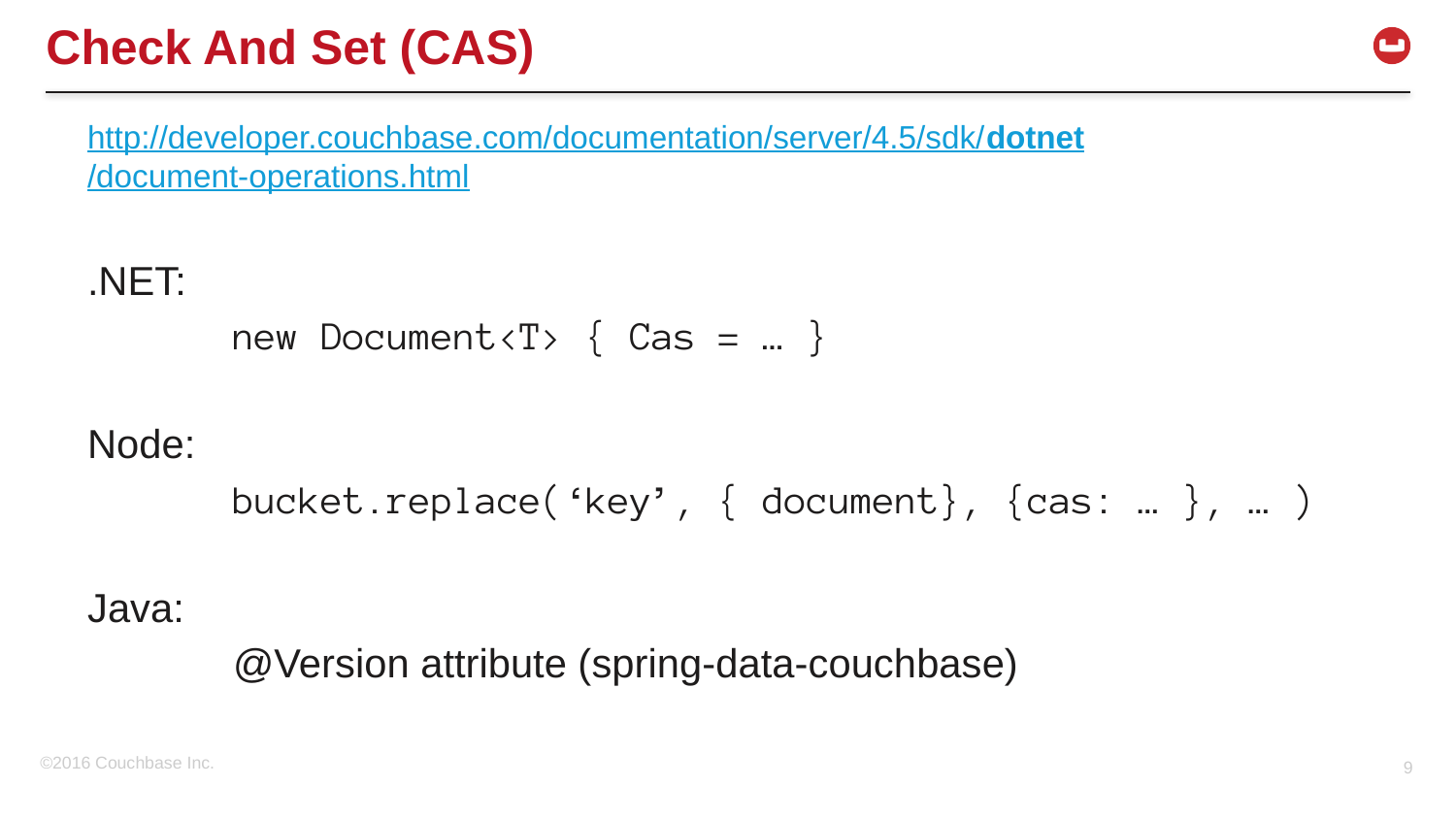

# Check And Set (CAS)
http://developer.couchbase.com/documentation/server/4.5/sdk/dotnet/document-operations.html

.NET:
	new Document<T> { Cas = … }

Node:
	bucket.replace(‘key’, { document}, {cas: … }, … )

Java:
	@Version attribute (spring-data-couchbase)